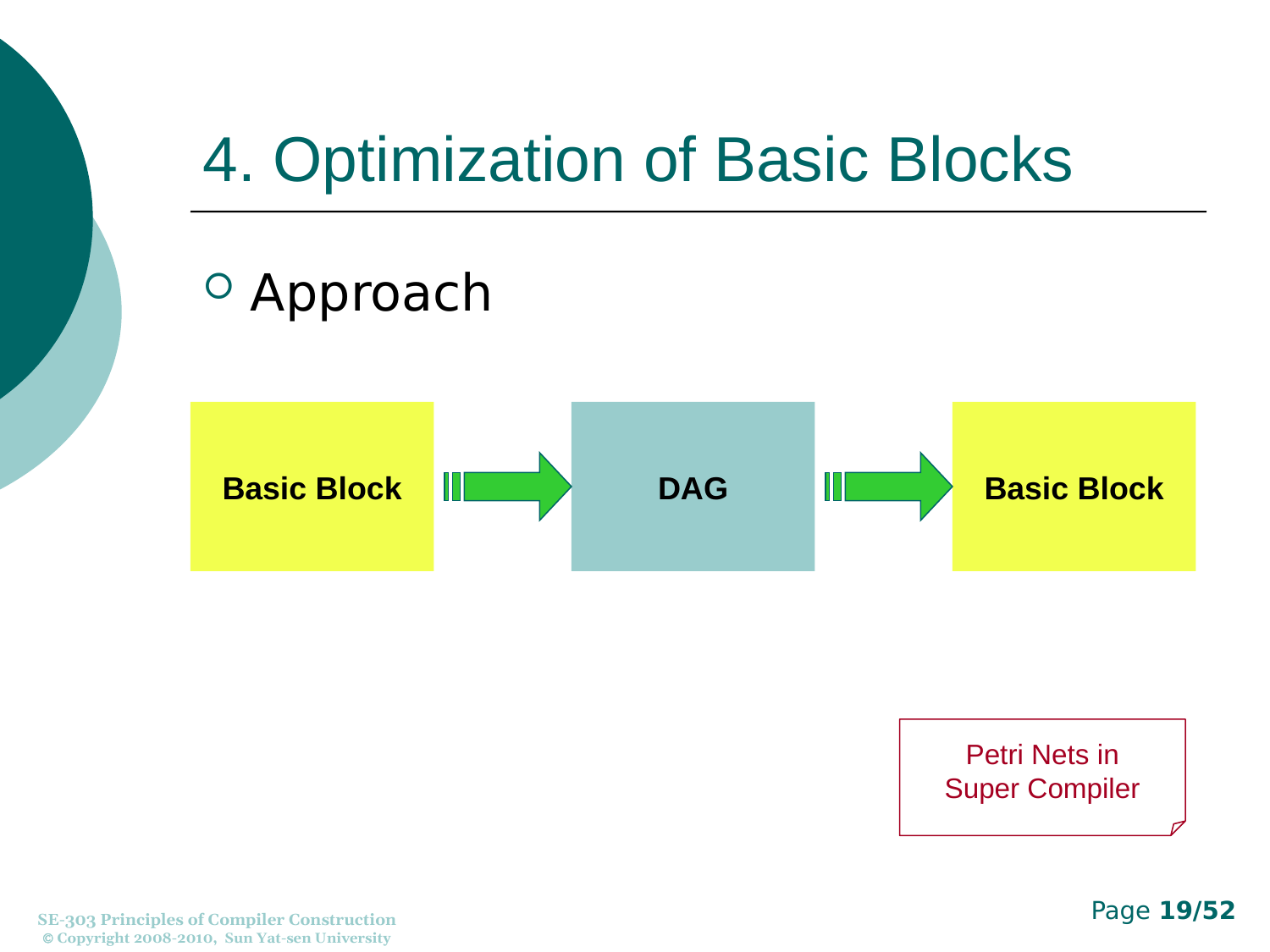

# 4. Optimization of Basic Blocks
Approach
Basic Block
DAG
Basic Block

Petri Nets in
Super Compiler
SE-303 Principles of Compiler Construction
© Copyright 2008-2010,  Sun Yat-sen University